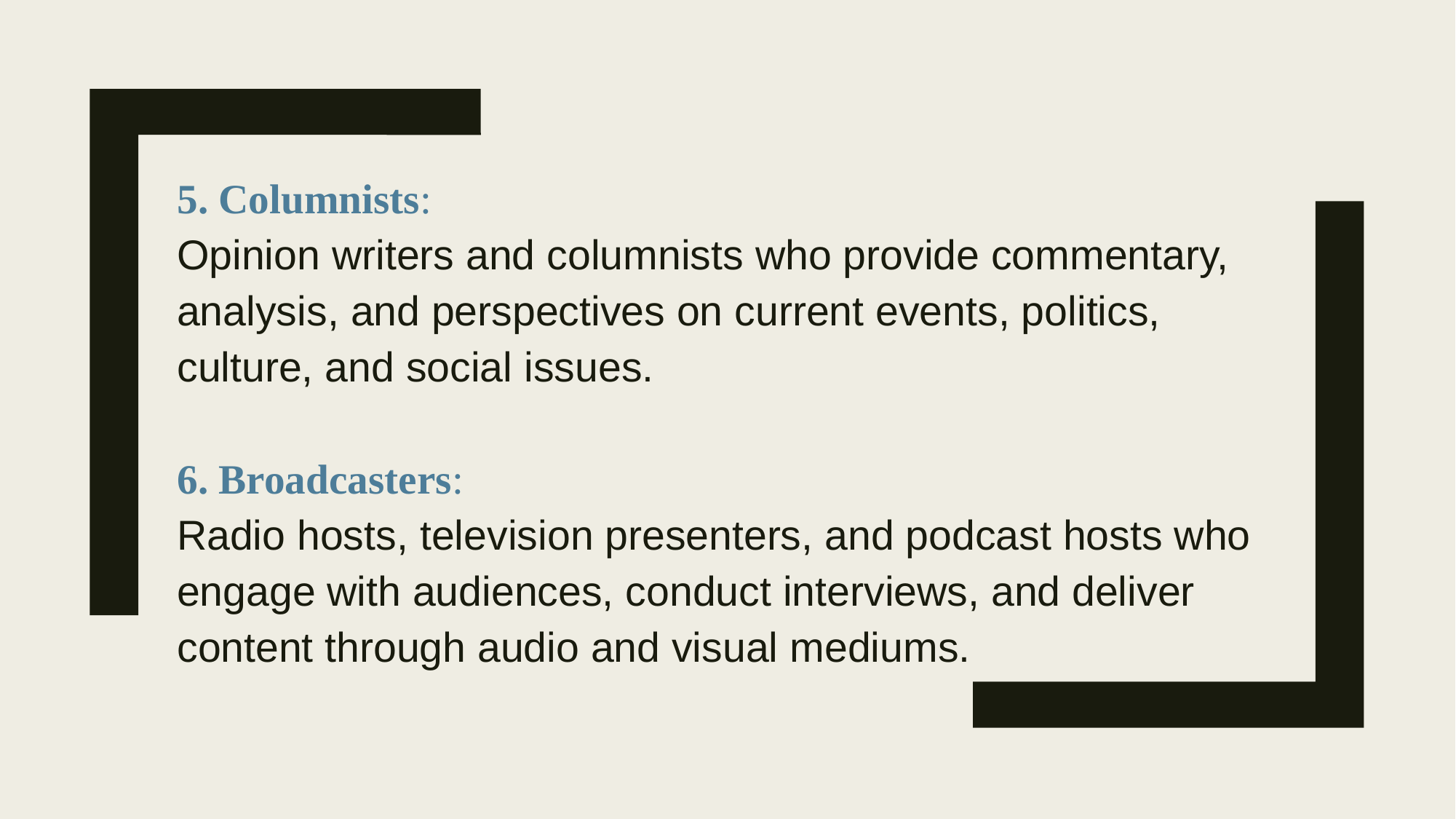

5. Columnists:
Opinion writers and columnists who provide commentary, analysis, and perspectives on current events, politics, culture, and social issues.

6. Broadcasters:
Radio hosts, television presenters, and podcast hosts who engage with audiences, conduct interviews, and deliver content through audio and visual mediums.